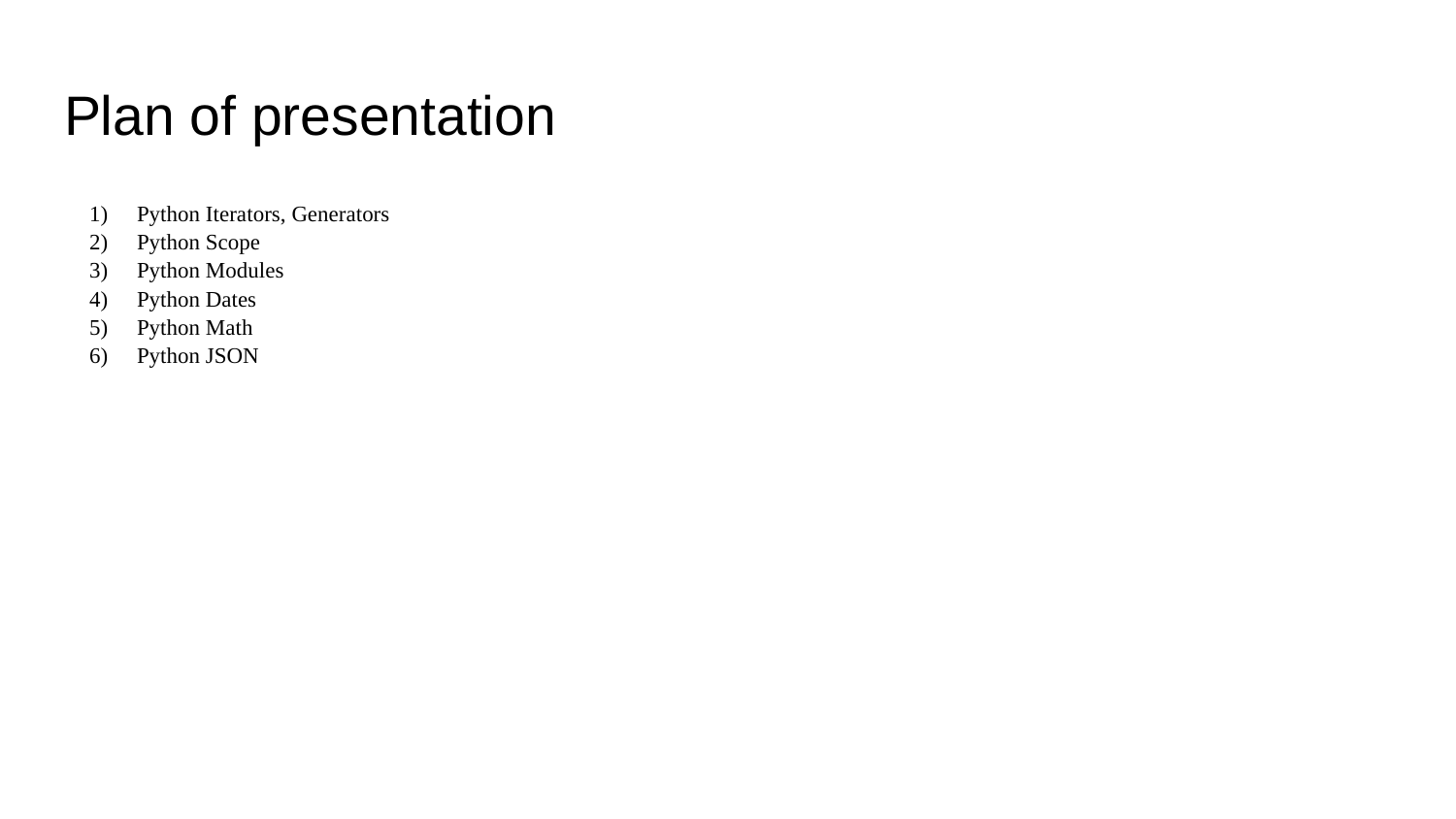

# Plan of presentation
Python Iterators, Generators
Python Scope
Python Modules
Python Dates
Python Math
Python JSON